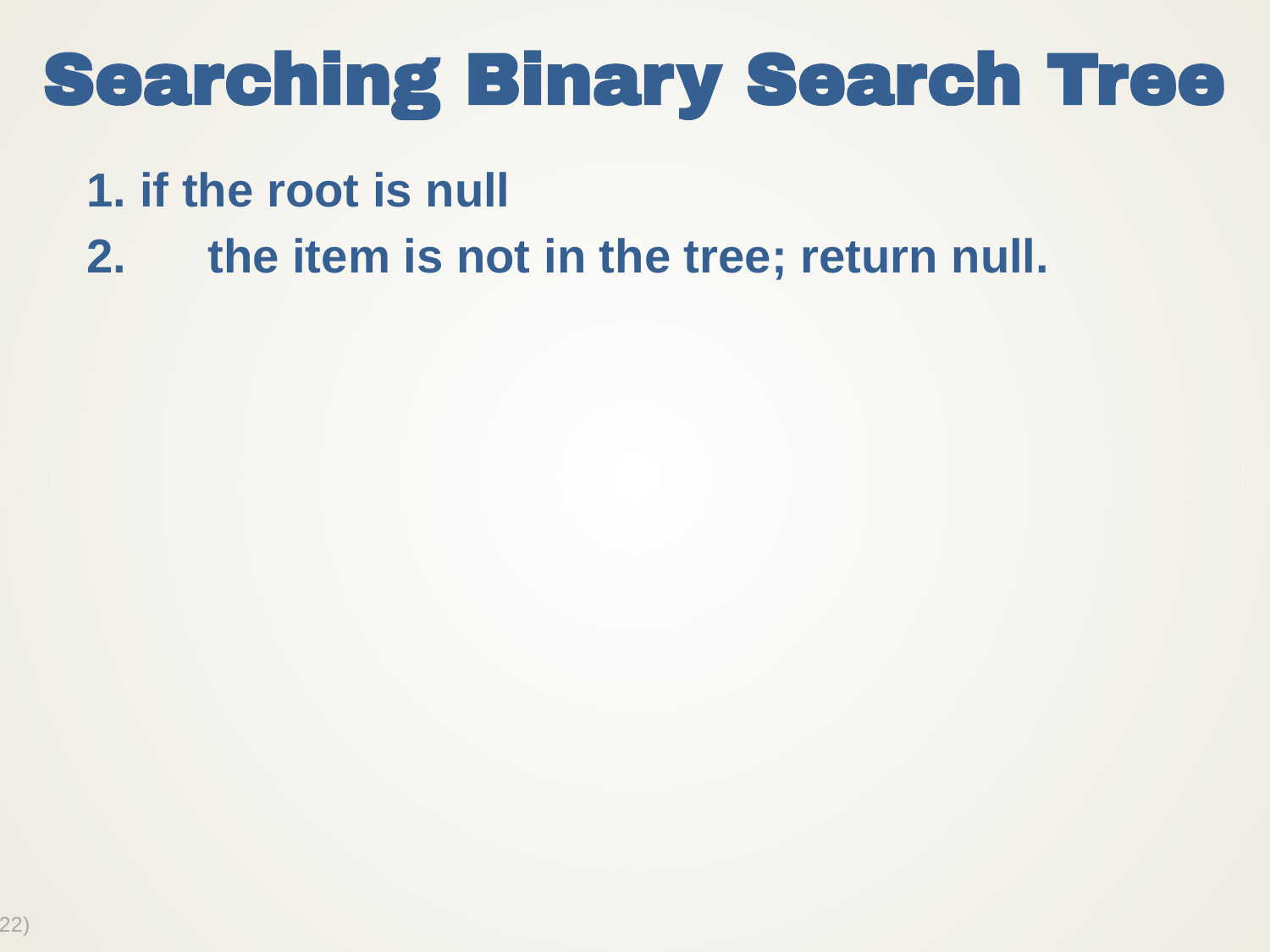

# Searching Binary Search Tree
1. if the root is null
2.	the item is not in the tree; return null.